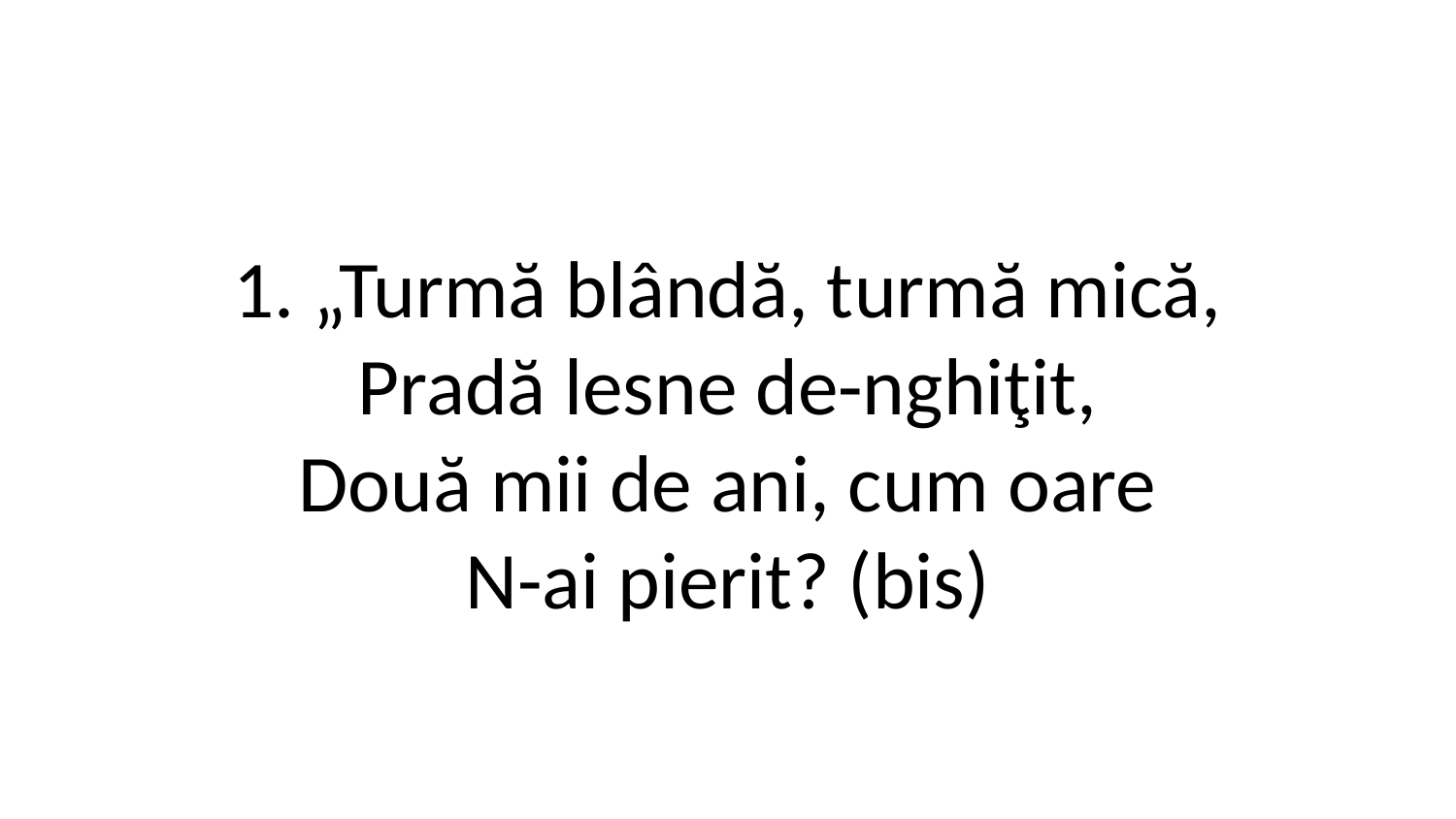

1. „Turmă blândă, turmă mică,
Pradă lesne de-nghiţit,
Două mii de ani, cum oare
N-ai pierit? (bis)